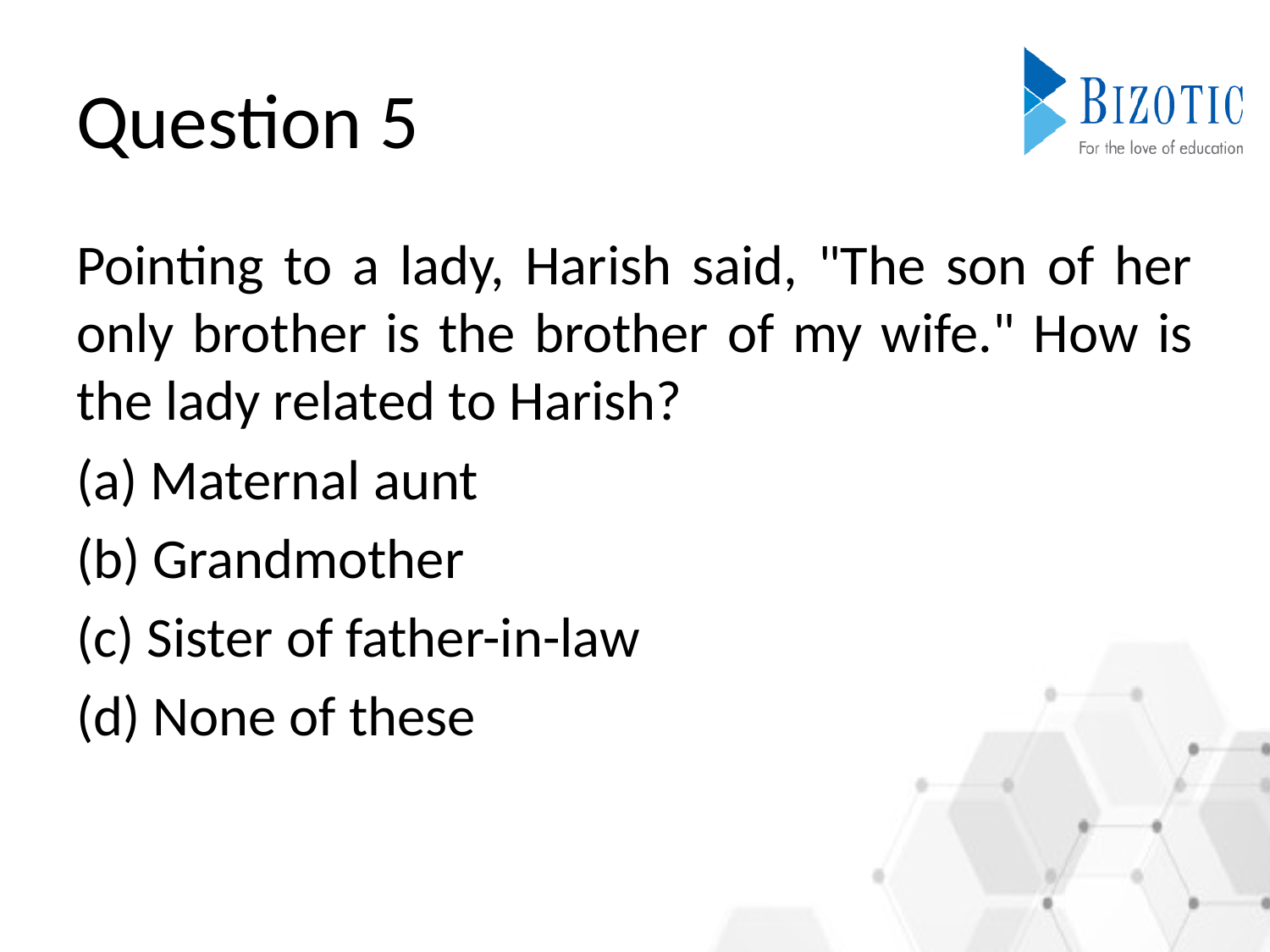

# Question 5
Pointing to a lady, Harish said, "The son of her only brother is the brother of my wife." How is the lady related to Harish?
 Maternal aunt
 Grandmother
 Sister of father-in-law
 None of these